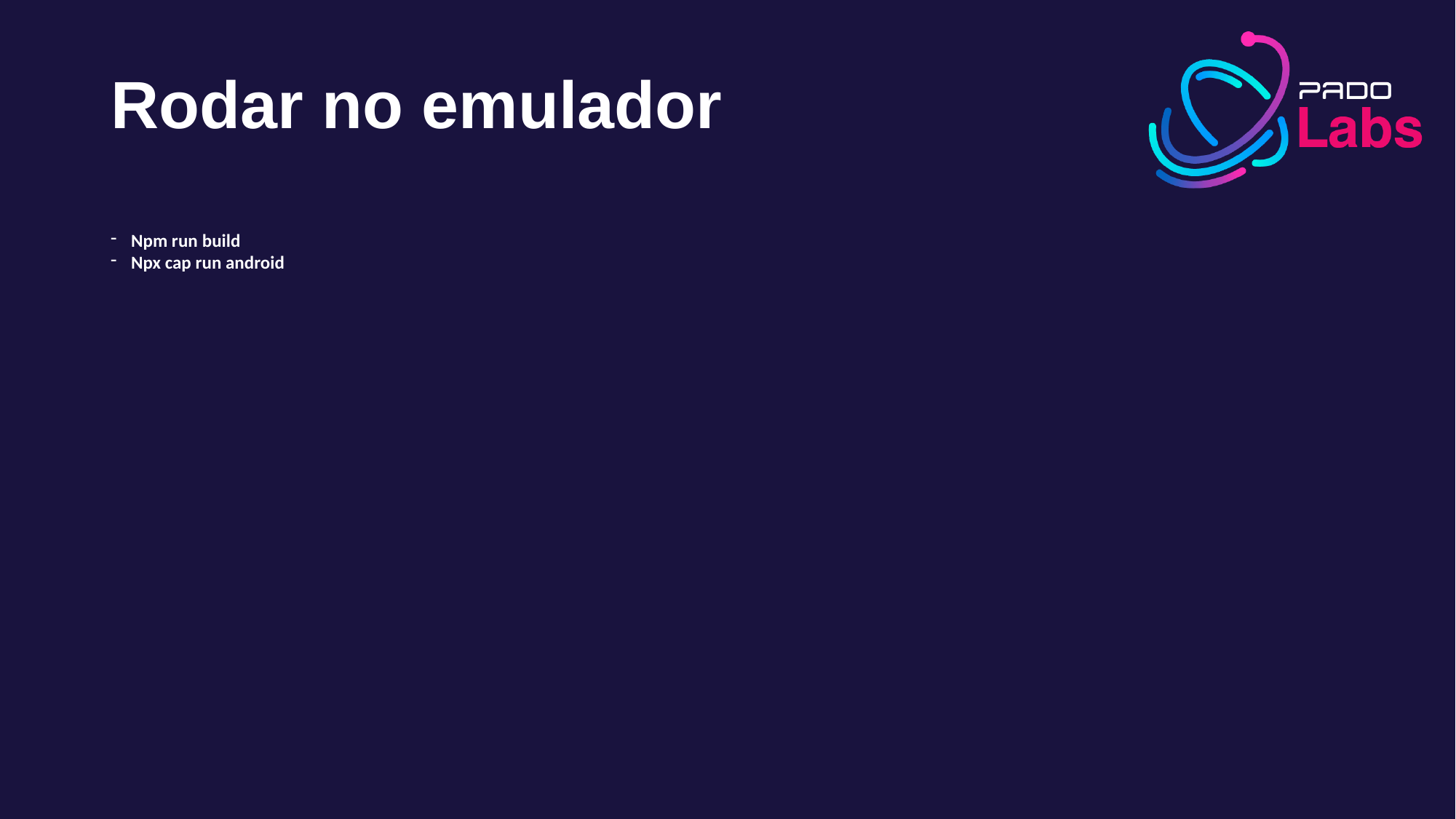

# Rodar no emulador
Npm run build
Npx cap run android